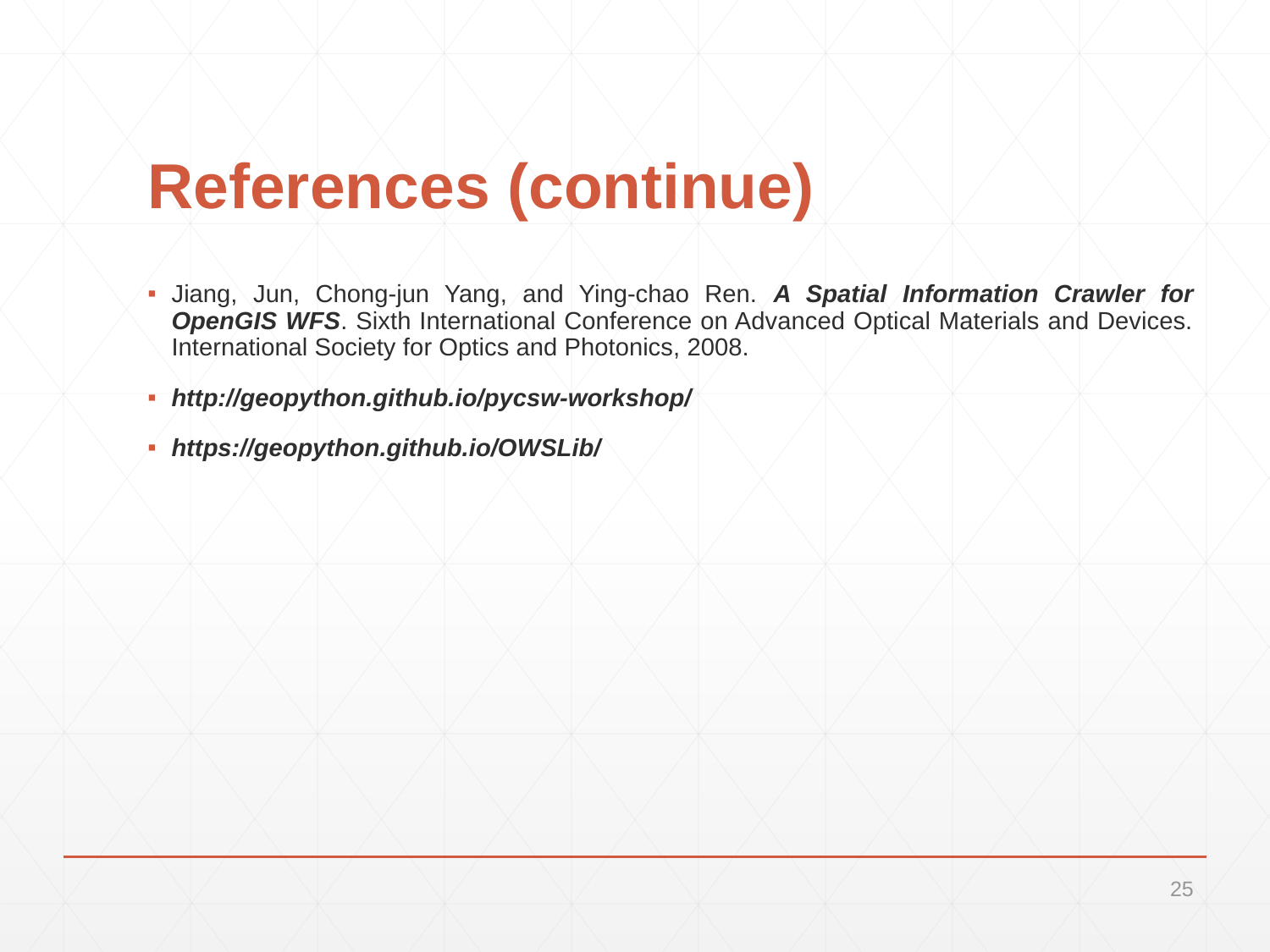

# References (continue)
Jiang, Jun, Chong-jun Yang, and Ying-chao Ren. A Spatial Information Crawler for OpenGIS WFS. Sixth International Conference on Advanced Optical Materials and Devices. International Society for Optics and Photonics, 2008.
http://geopython.github.io/pycsw-workshop/
https://geopython.github.io/OWSLib/

25